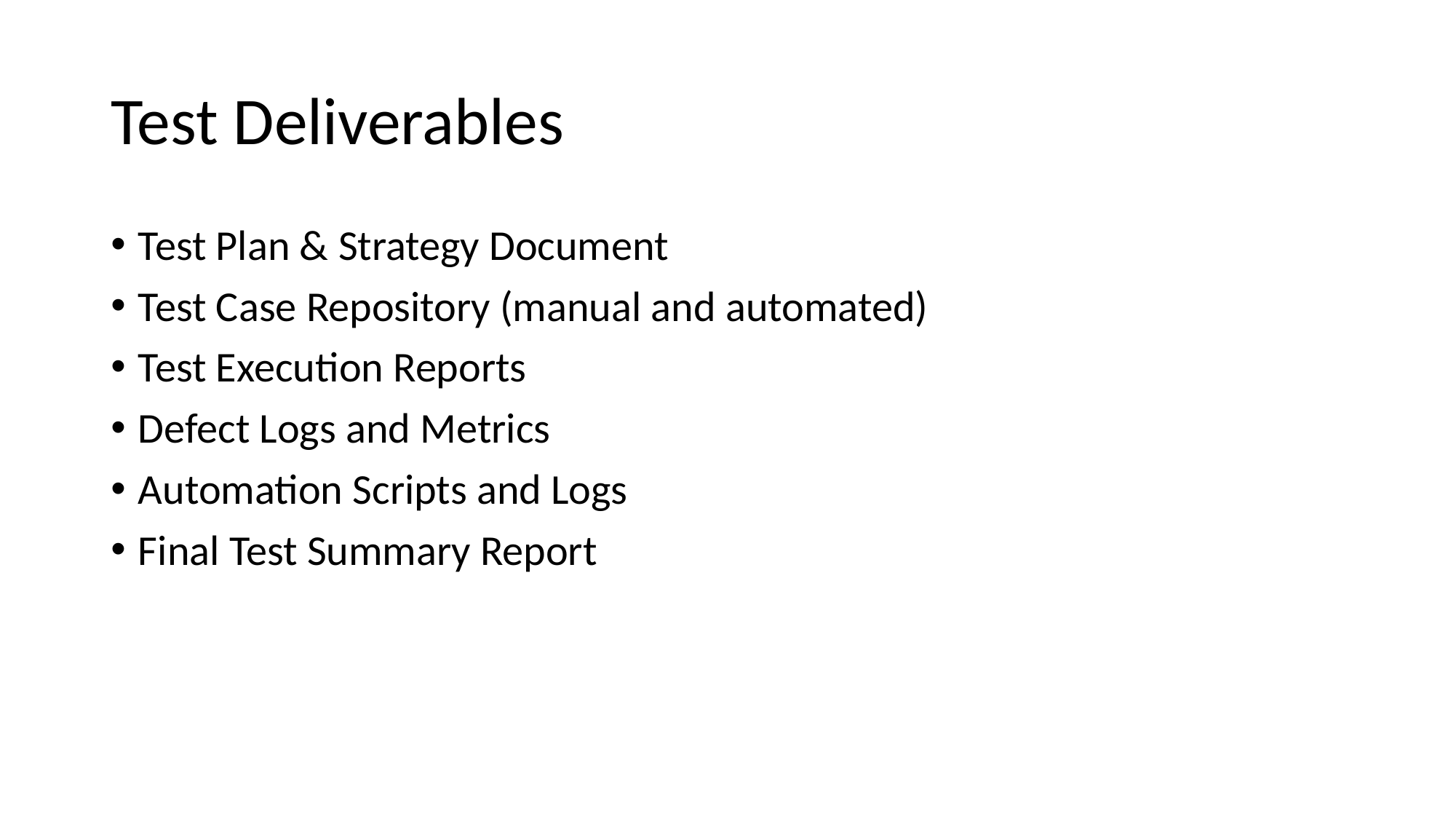

# Test Deliverables
Test Plan & Strategy Document
Test Case Repository (manual and automated)
Test Execution Reports
Defect Logs and Metrics
Automation Scripts and Logs
Final Test Summary Report